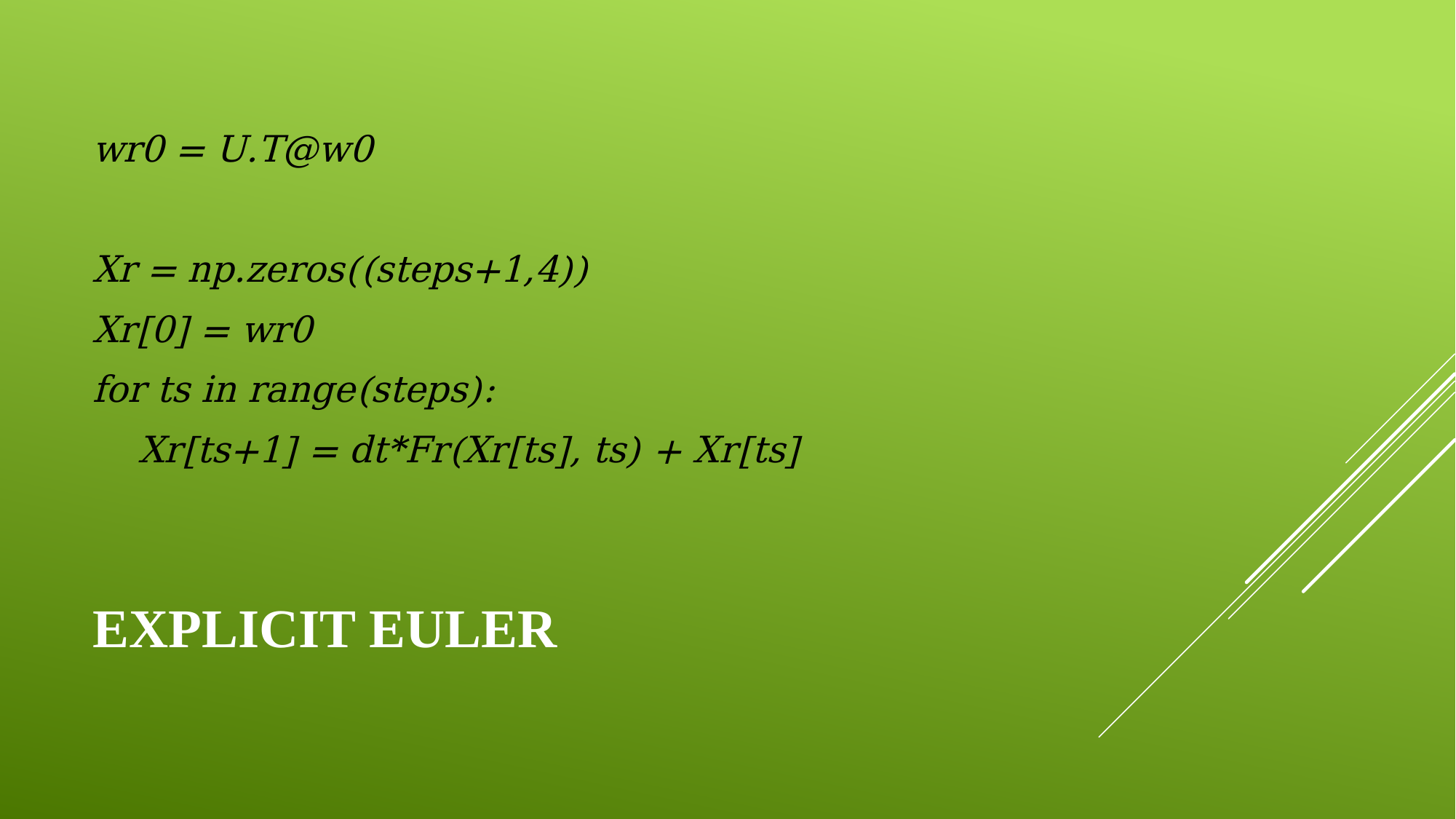

wr0 = U.T@w0

Xr = np.zeros((steps+1,4))
Xr[0] = wr0
for ts in range(steps):
    Xr[ts+1] = dt*Fr(Xr[ts], ts) + Xr[ts]
# Explicit Euler